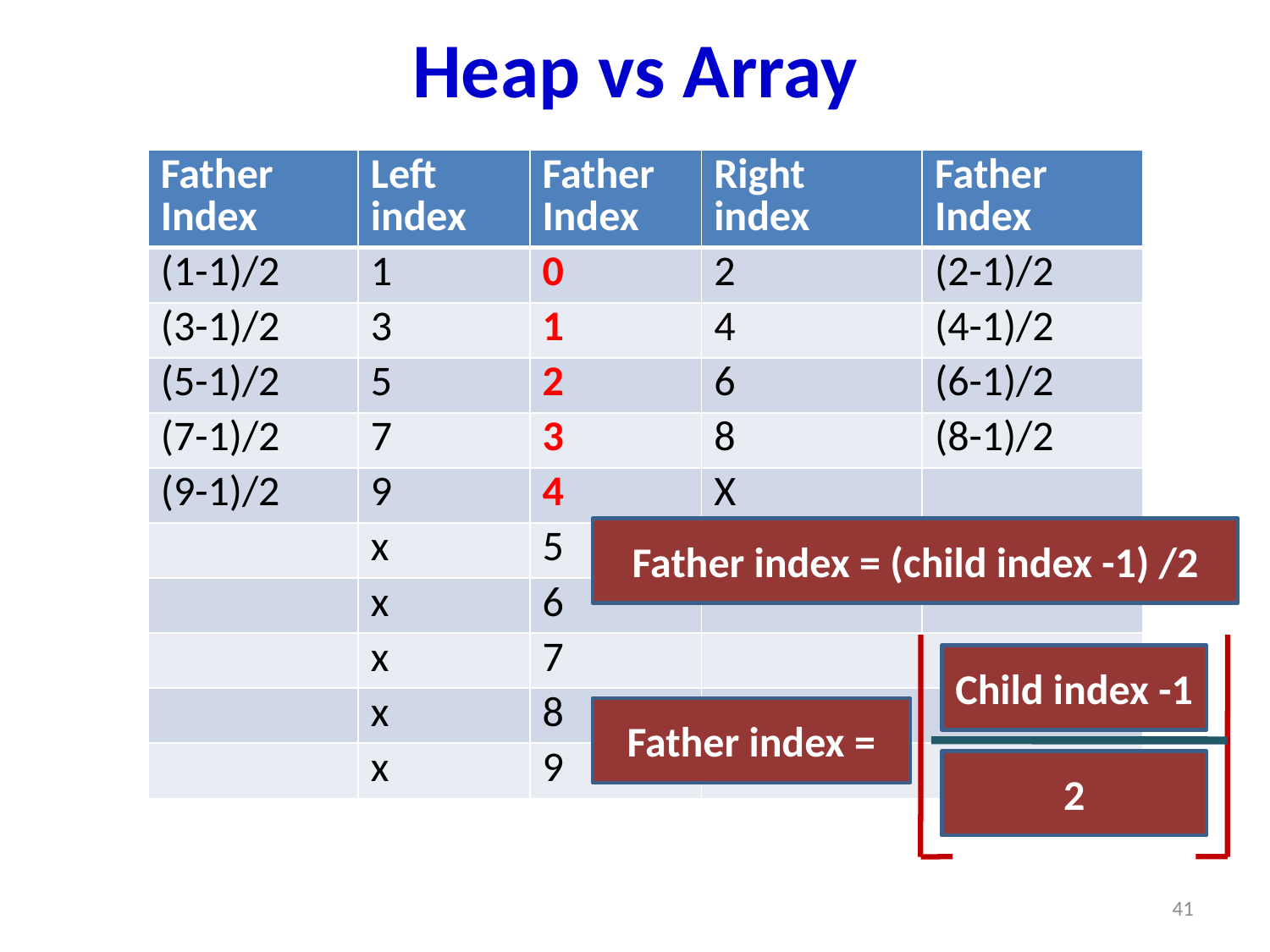

# Heap vs Array
| Father Index | Left index | Father Index | Right index | Father Index |
| --- | --- | --- | --- | --- |
| (1-1)/2 | 1 | 0 | 2 | (2-1)/2 |
| (3-1)/2 | 3 | 1 | 4 | (4-1)/2 |
| (5-1)/2 | 5 | 2 | 6 | (6-1)/2 |
| (7-1)/2 | 7 | 3 | 8 | (8-1)/2 |
| (9-1)/2 | 9 | 4 | X |  |
|  | x | 5 |  |  |
|  | x | 6 |  |  |
|  | x | 7 |  |  |
|  | x | 8 |  |  |
|  | x | 9 |  |  |
Father index = (child index -1) /2
Child index -1
Father index =
2
41